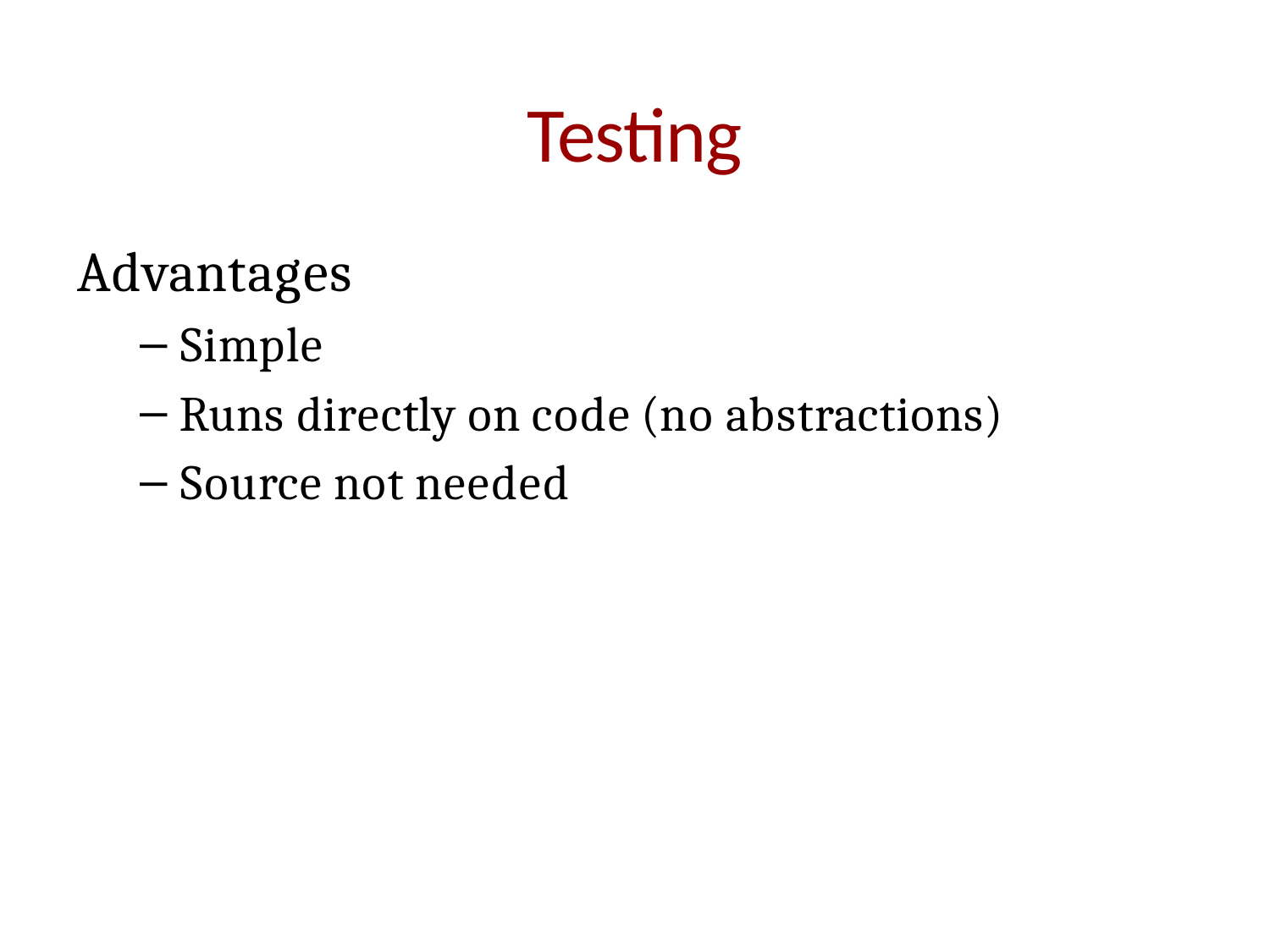

# Testing
Advantages
Simple
Runs directly on code (no abstractions)
Source not needed